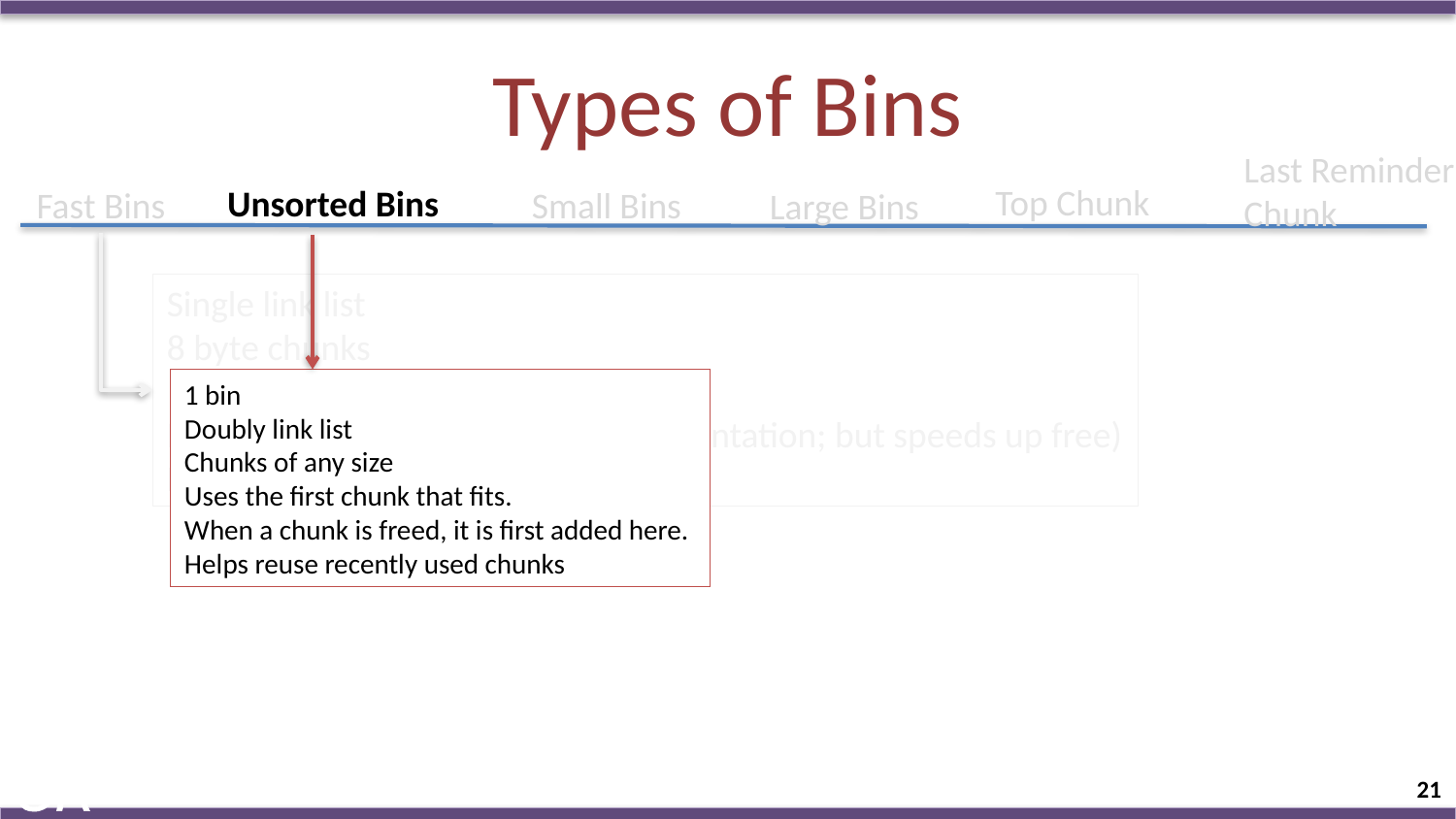

# Types of Bins
Last Reminder
Chunk
Top Chunk
Unsorted Bins
Fast Bins
Small Bins
Large Bins
Single link list
8 byte chunks
 (16, 24, 32, …., 128)
No coalescing (could result in fragmentation; but speeds up free)
LIFO
1 bin
Doubly link list
Chunks of any size
Uses the first chunk that fits.
When a chunk is freed, it is first added here.
Helps reuse recently used chunks
21